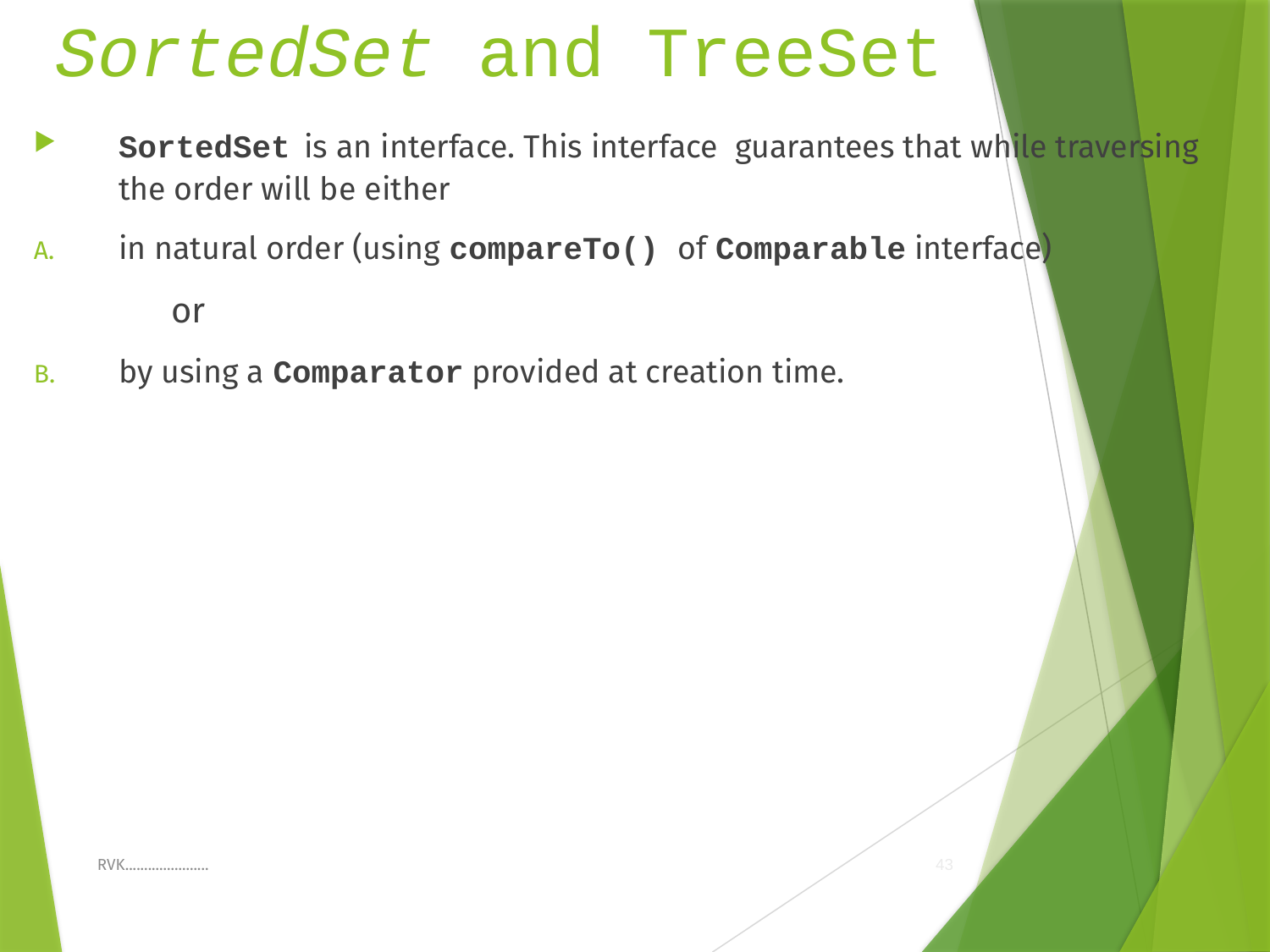

# SortedSet and TreeSet
SortedSet  is an interface. This interface  guarantees that while traversing the order will be either
in natural order (using compareTo() of Comparable interface)
	or
by using a Comparator provided at creation time.

RVK......................
43